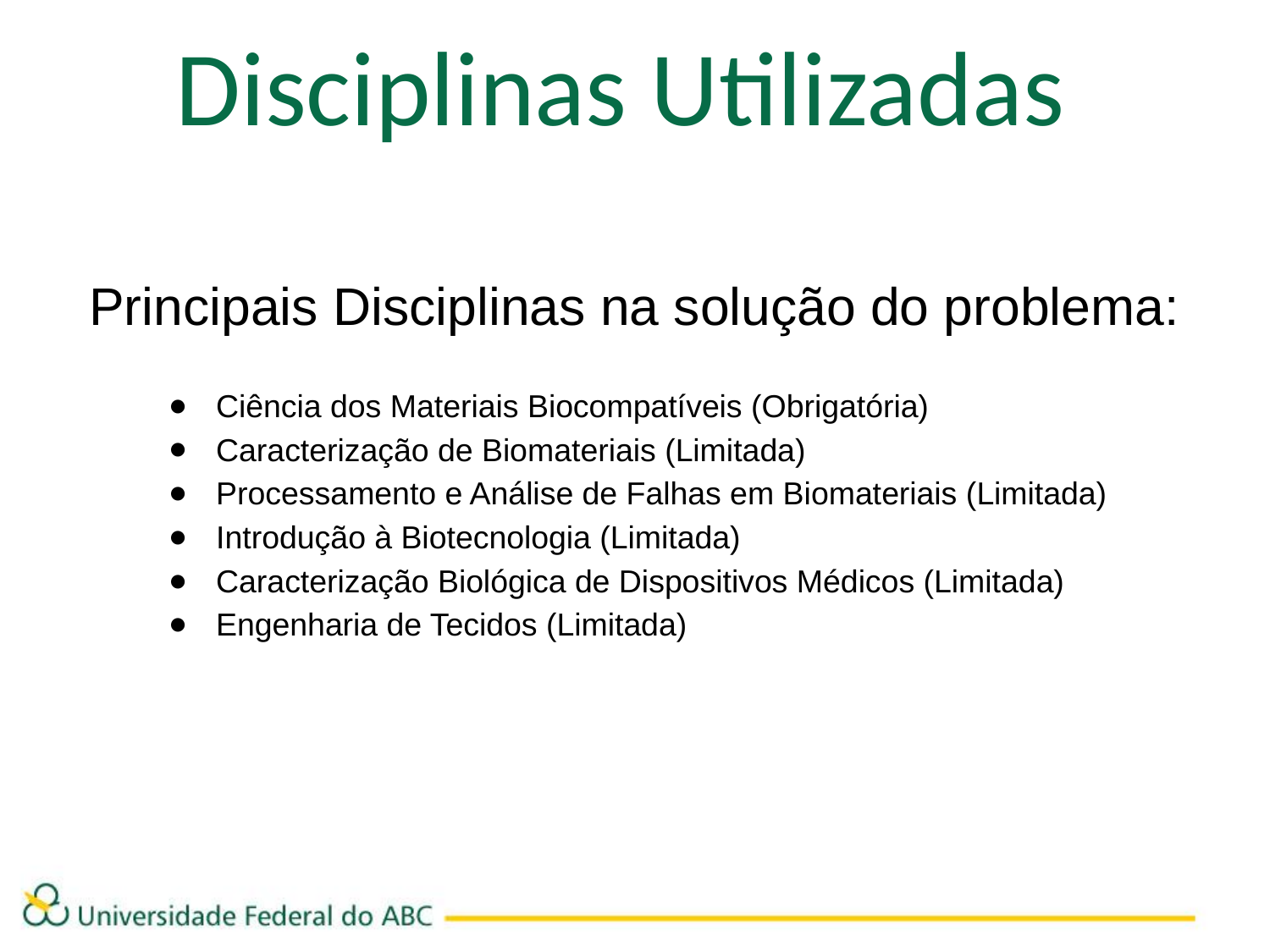

Disciplinas Utilizadas
Principais Disciplinas na solução do problema:

Ciência dos Materiais Biocompatíveis (Obrigatória)
Caracterização de Biomateriais (Limitada)
Processamento e Análise de Falhas em Biomateriais (Limitada)
Introdução à Biotecnologia (Limitada)
Caracterização Biológica de Dispositivos Médicos (Limitada)
Engenharia de Tecidos (Limitada)